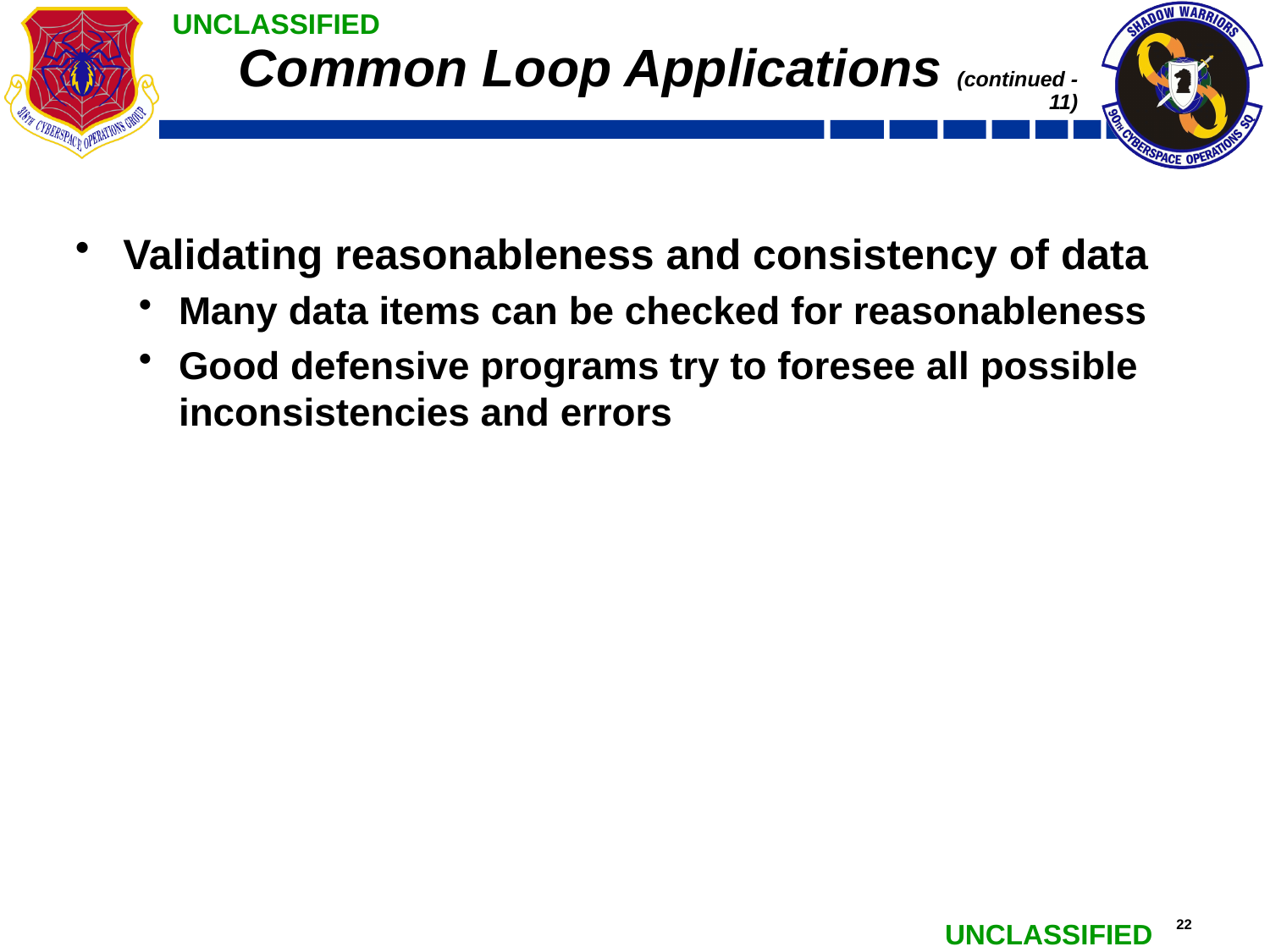

# Common Loop Applications (continued -11)
Validating reasonableness and consistency of data
Many data items can be checked for reasonableness
Good defensive programs try to foresee all possible inconsistencies and errors
Programming Logic and Design, Ninth Edition
22